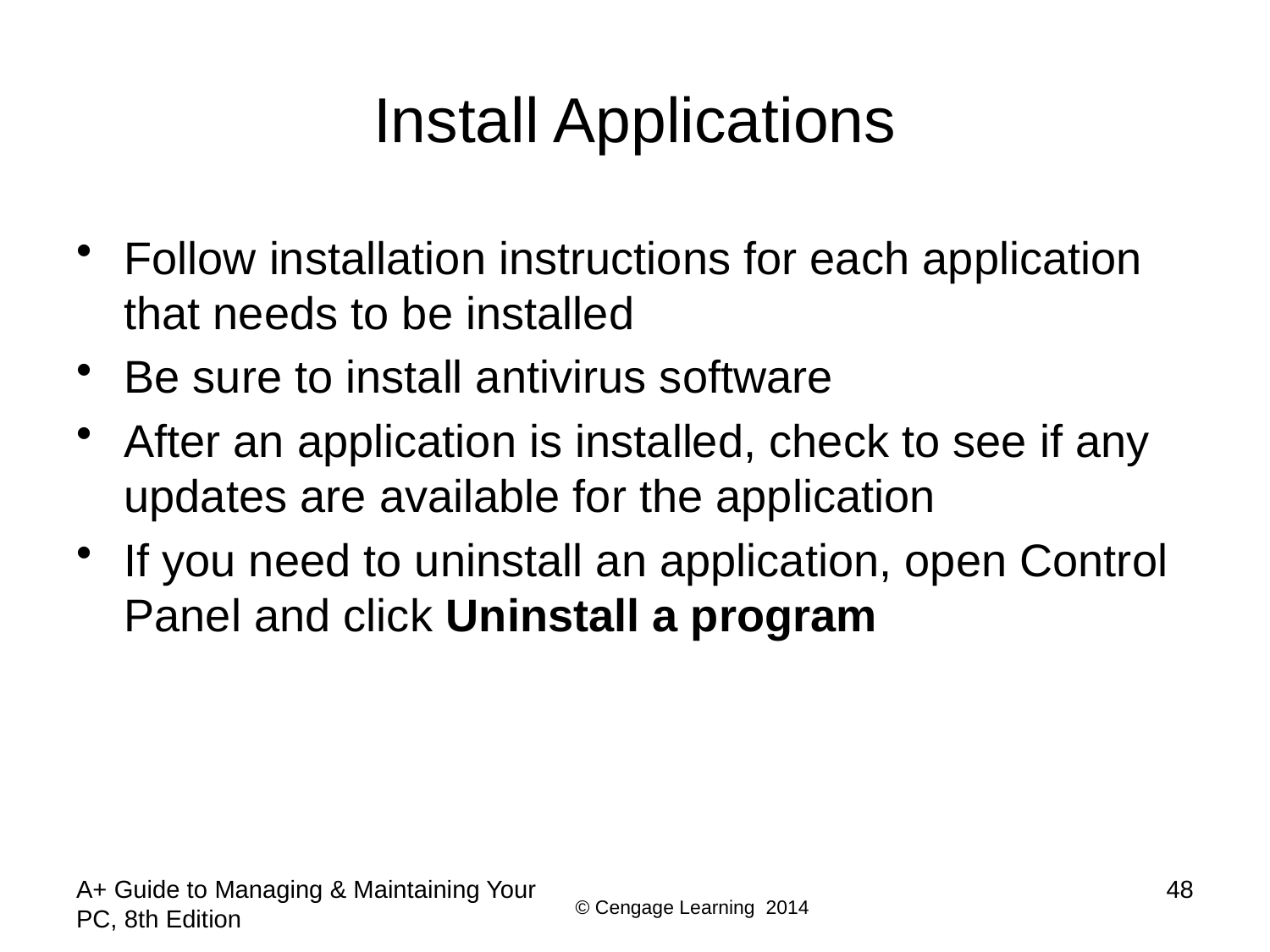

# Install Applications
Follow installation instructions for each application that needs to be installed
Be sure to install antivirus software
After an application is installed, check to see if any updates are available for the application
If you need to uninstall an application, open Control Panel and click Uninstall a program
A+ Guide to Managing & Maintaining Your PC, 8th Edition
48